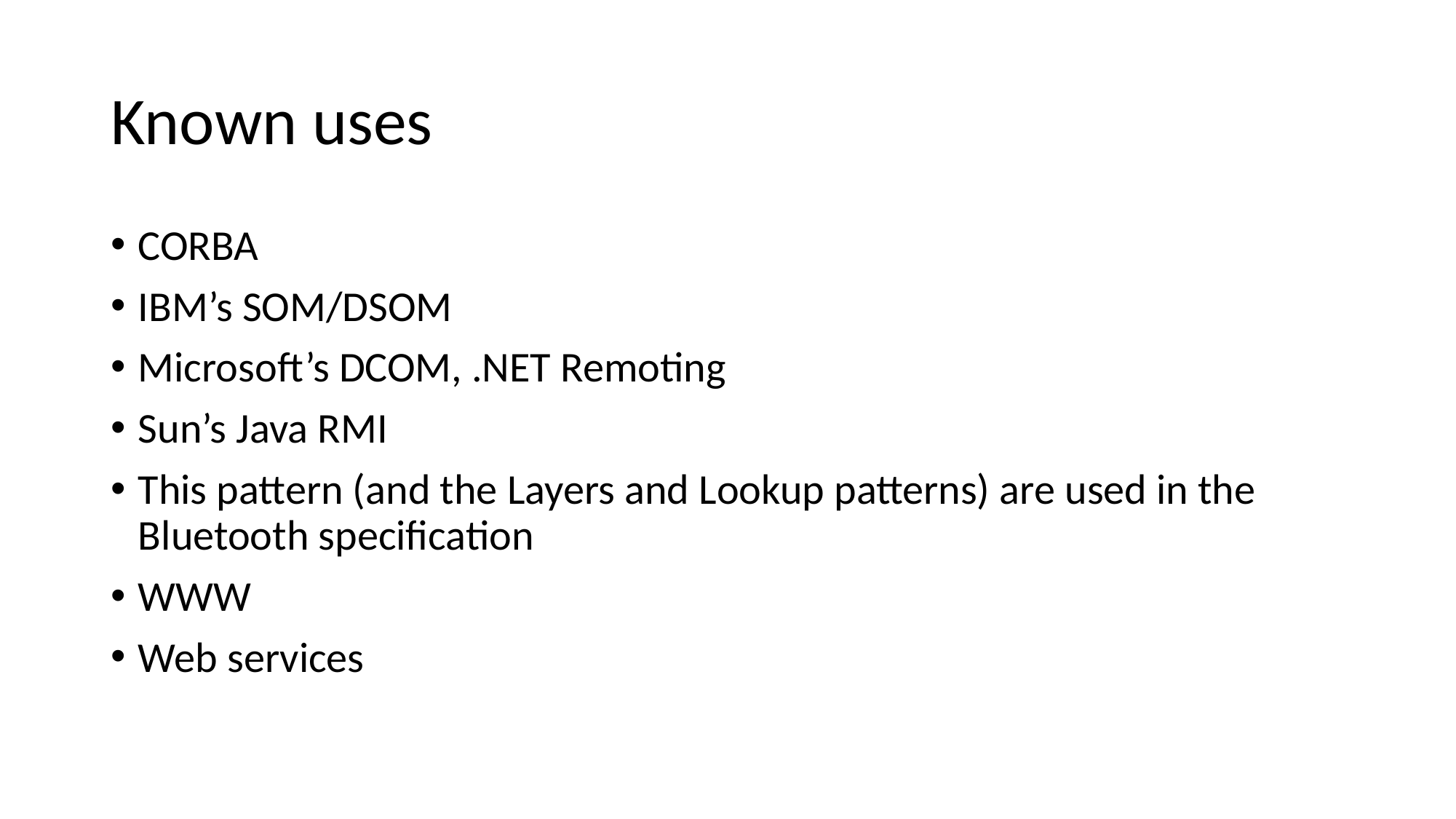

# Known uses
CORBA
IBM’s SOM/DSOM
Microsoft’s DCOM, .NET Remoting
Sun’s Java RMI
This pattern (and the Layers and Lookup patterns) are used in the Bluetooth specification
WWW
Web services